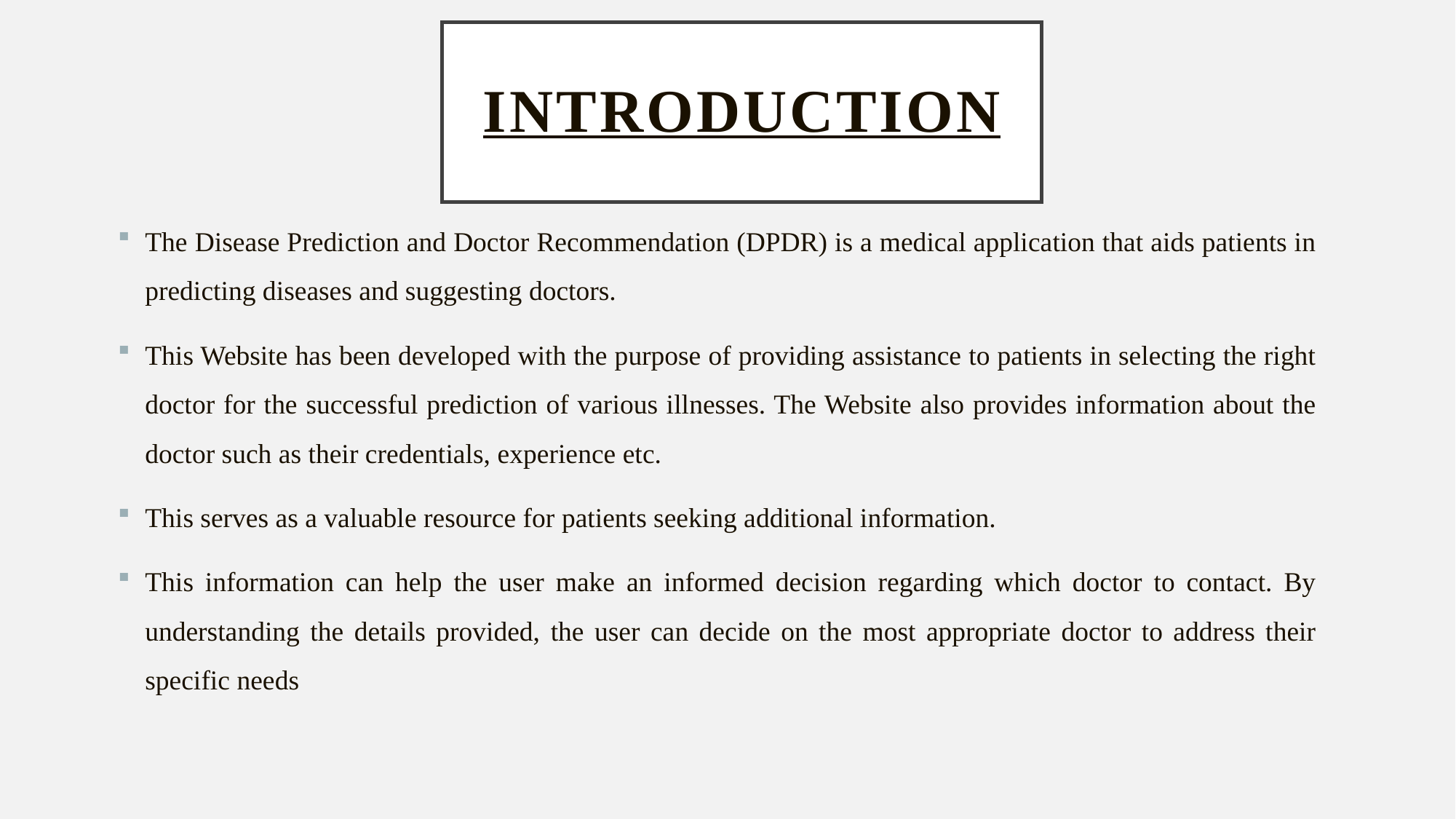

# INTRODUCTION
The Disease Prediction and Doctor Recommendation (DPDR) is a medical application that aids patients in predicting diseases and suggesting doctors.
This Website has been developed with the purpose of providing assistance to patients in selecting the right doctor for the successful prediction of various illnesses. The Website also provides information about the doctor such as their credentials, experience etc.
This serves as a valuable resource for patients seeking additional information.
This information can help the user make an informed decision regarding which doctor to contact. By understanding the details provided, the user can decide on the most appropriate doctor to address their specific needs